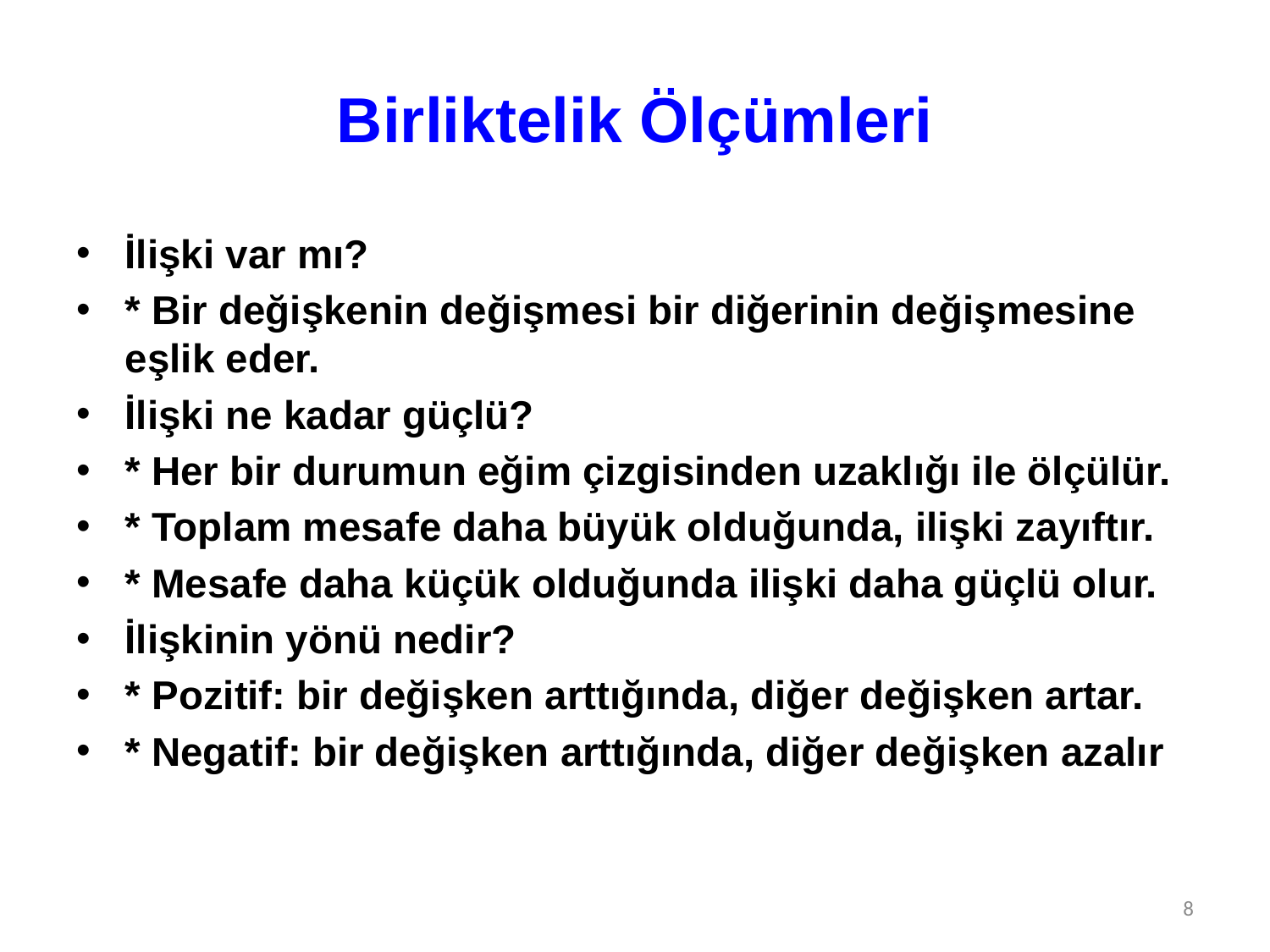

# Birliktelik Ölçümleri
İlişki var mı?
* Bir değişkenin değişmesi bir diğerinin değişmesine eşlik eder.
İlişki ne kadar güçlü?
* Her bir durumun eğim çizgisinden uzaklığı ile ölçülür.
* Toplam mesafe daha büyük olduğunda, ilişki zayıftır.
* Mesafe daha küçük olduğunda ilişki daha güçlü olur.
İlişkinin yönü nedir?
* Pozitif: bir değişken arttığında, diğer değişken artar.
* Negatif: bir değişken arttığında, diğer değişken azalır
8